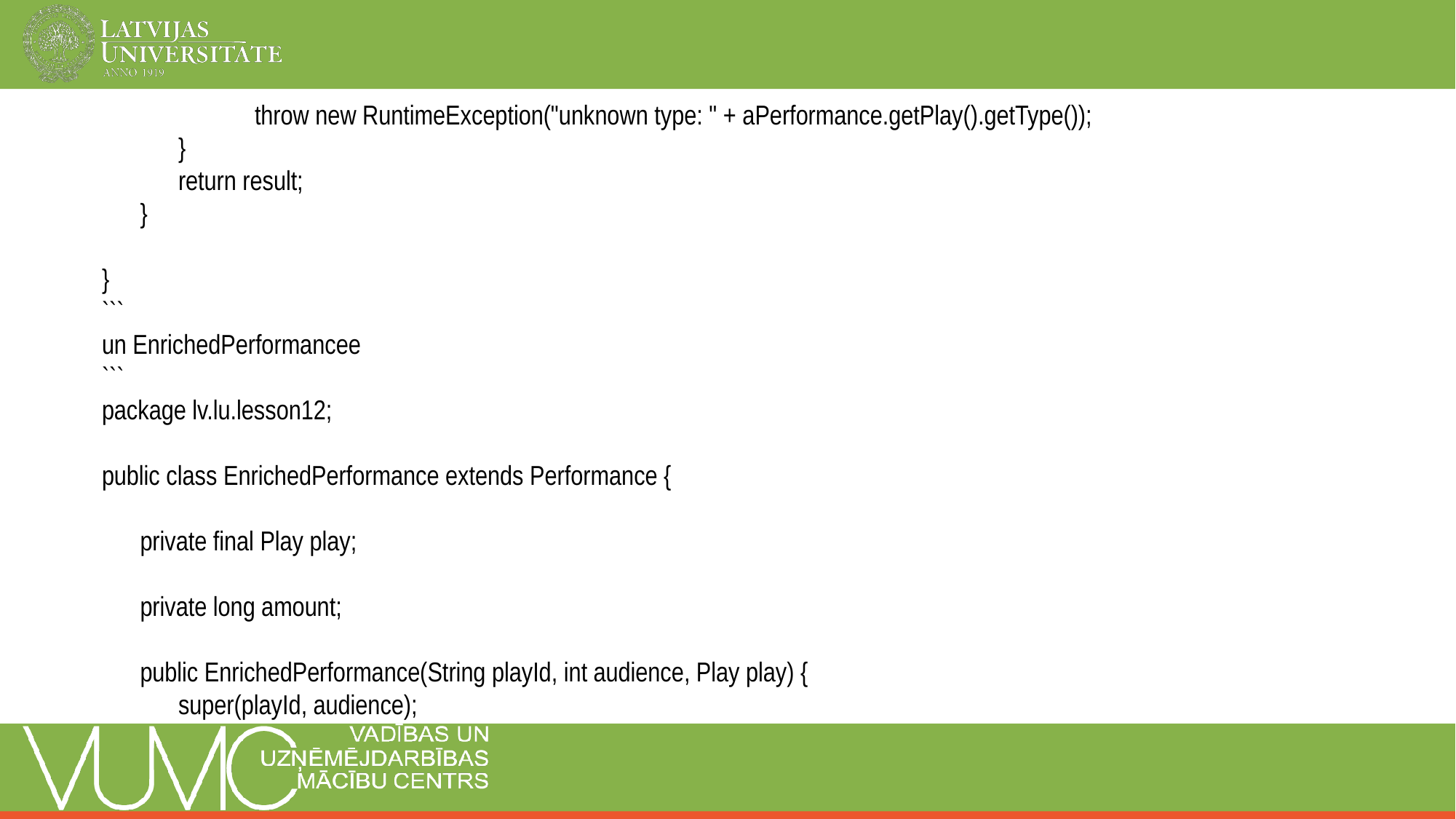

throw new RuntimeException("unknown type: " + aPerformance.getPlay().getType());
}
return result;
}

}
```
un EnrichedPerformancee
```
package lv.lu.lesson12;

public class EnrichedPerformance extends Performance {

private final Play play;

private long amount;

public EnrichedPerformance(String playId, int audience, Play play) {
super(playId, audience);